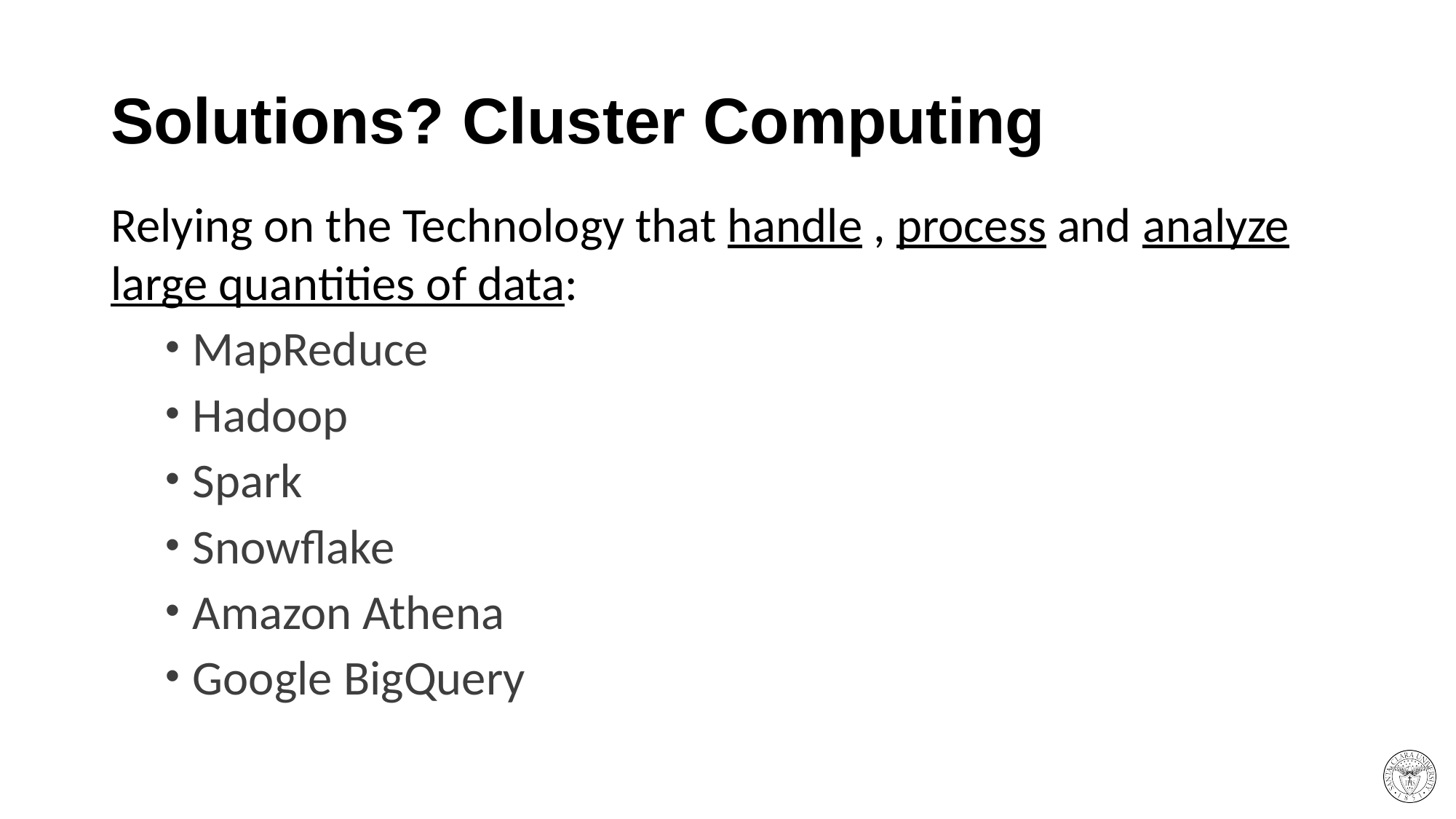

# Solutions? Cluster Computing
Relying on the Technology that handle , process and analyze large quantities of data:
MapReduce
Hadoop
Spark
Snowflake
Amazon Athena
Google BigQuery